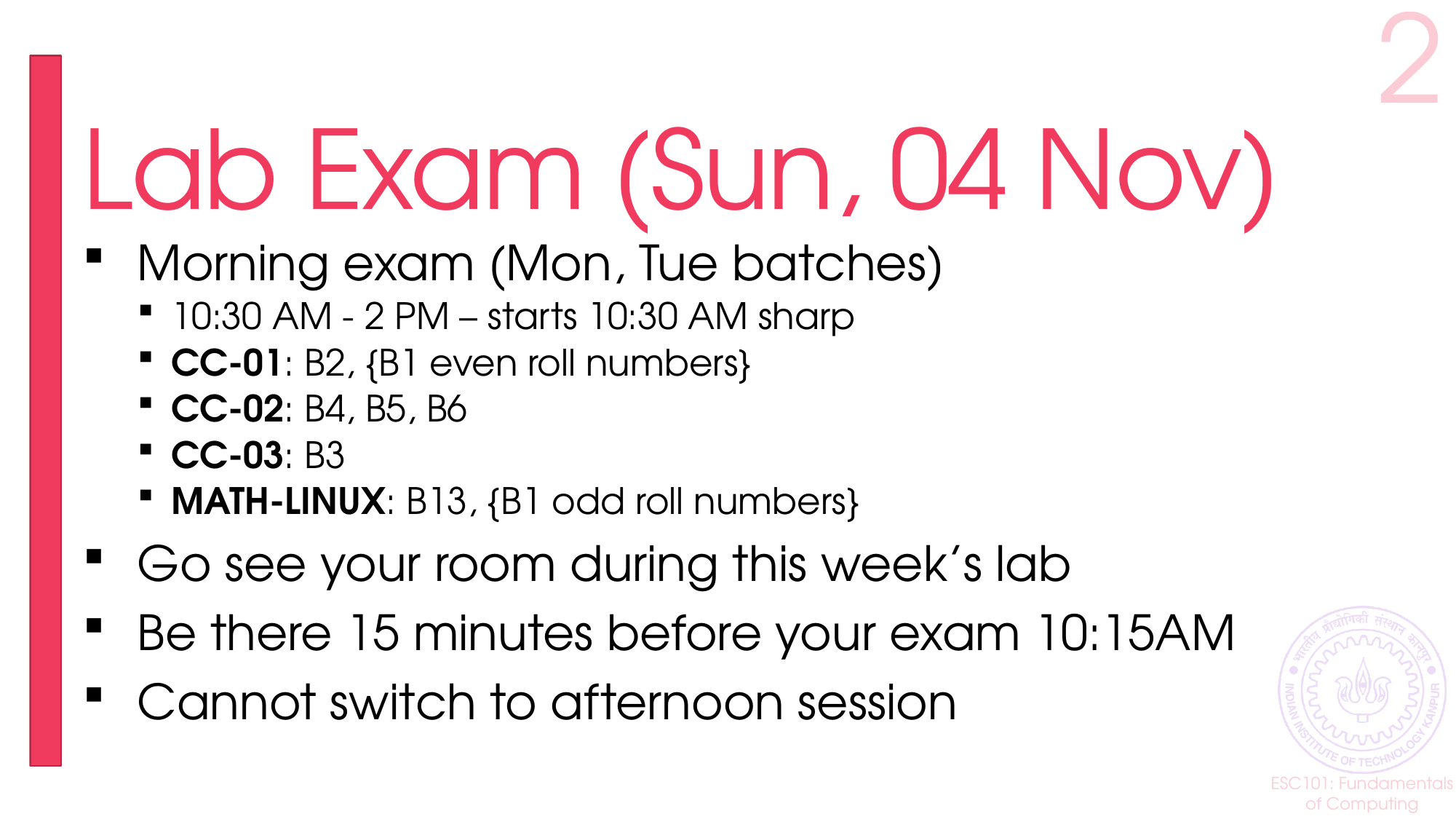

2
# Lab Exam (Sun, 04 Nov)
Morning exam (Mon, Tue batches)
10:30 AM - 2 PM – starts 10:30 AM sharp
CC-01: B2, {B1 even roll numbers}
CC-02: B4, B5, B6
CC-03: B3
MATH-LINUX: B13, {B1 odd roll numbers}
Go see your room during this week’s lab
Be there 15 minutes before your exam 10:15AM
Cannot switch to afternoon session